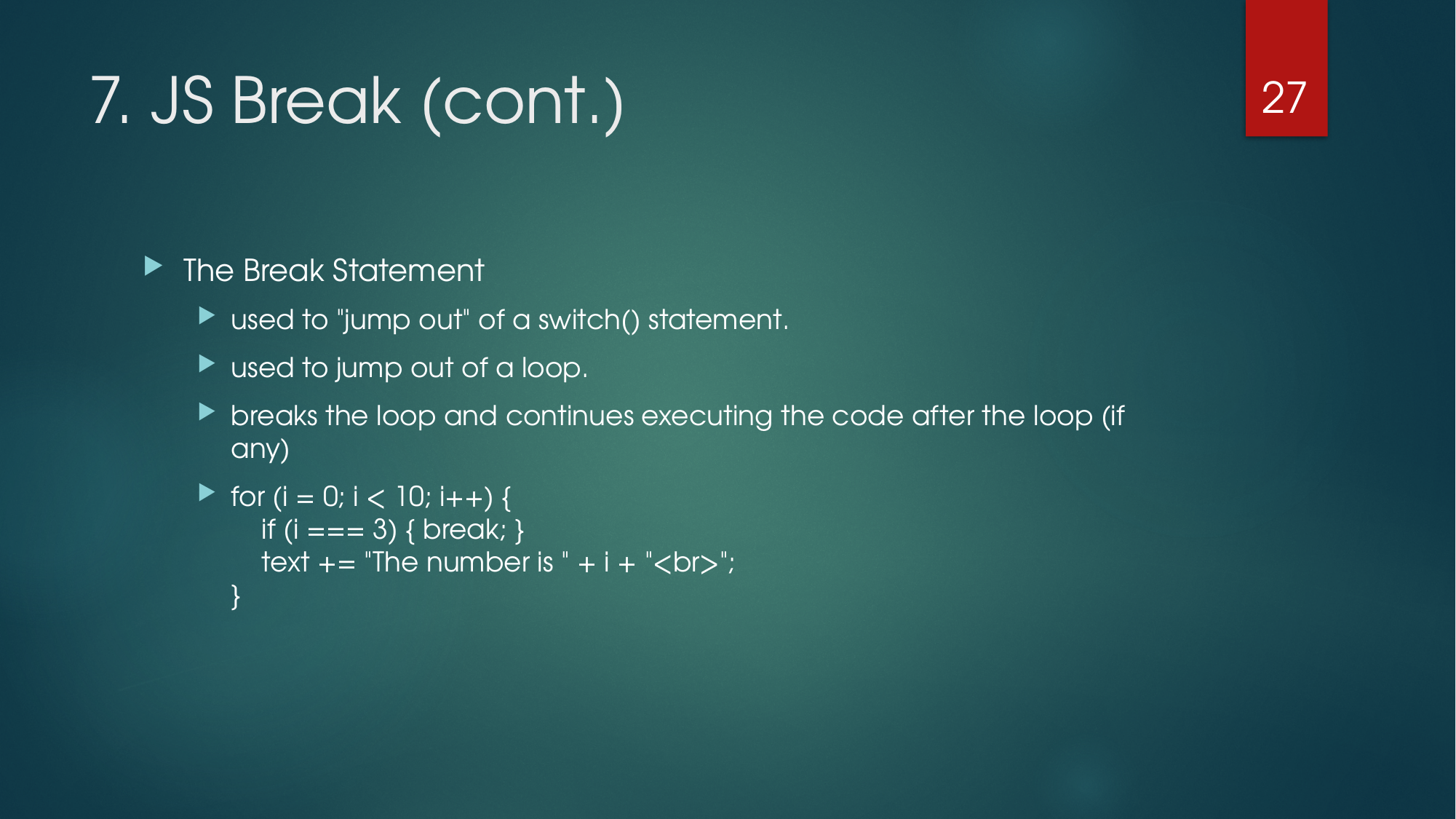

27
# 7. JS Break (cont.)
The Break Statement
used to "jump out" of a switch() statement.
used to jump out of a loop.
breaks the loop and continues executing the code after the loop (if any)
for (i = 0; i < 10; i++) {
    if (i === 3) { break; }
    text += "The number is " + i + "<br>";
}